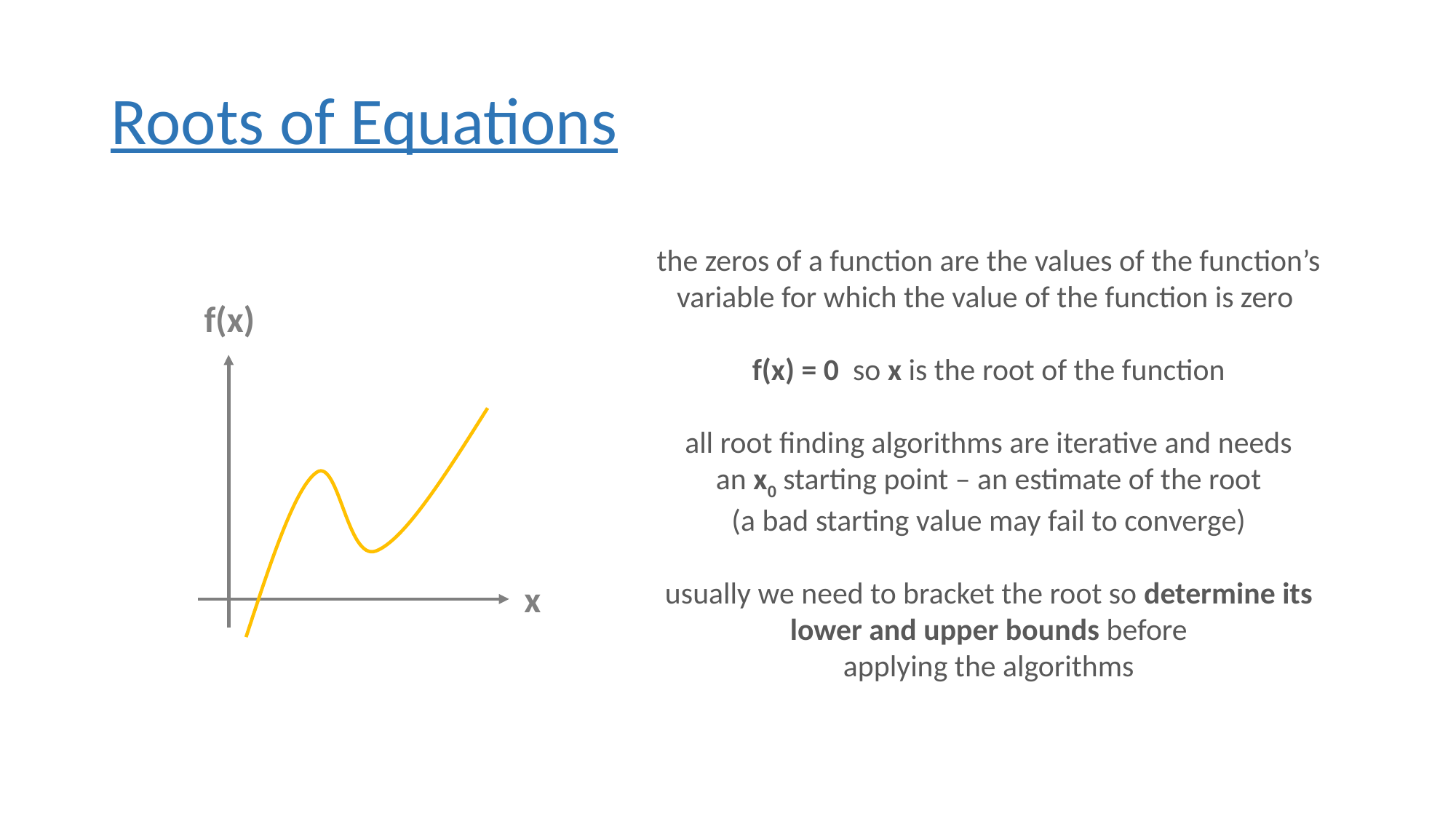

# Roots of Equations
the zeros of a function are the values of the function’s
variable for which the value of the function is zero

f(x) = 0  so x is the root of the function

all root finding algorithms are iterative and needs
an x0 starting point – an estimate of the root
(a bad starting value may fail to converge)

usually we need to bracket the root so determine its
lower and upper bounds before
applying the algorithms
f(x)

x